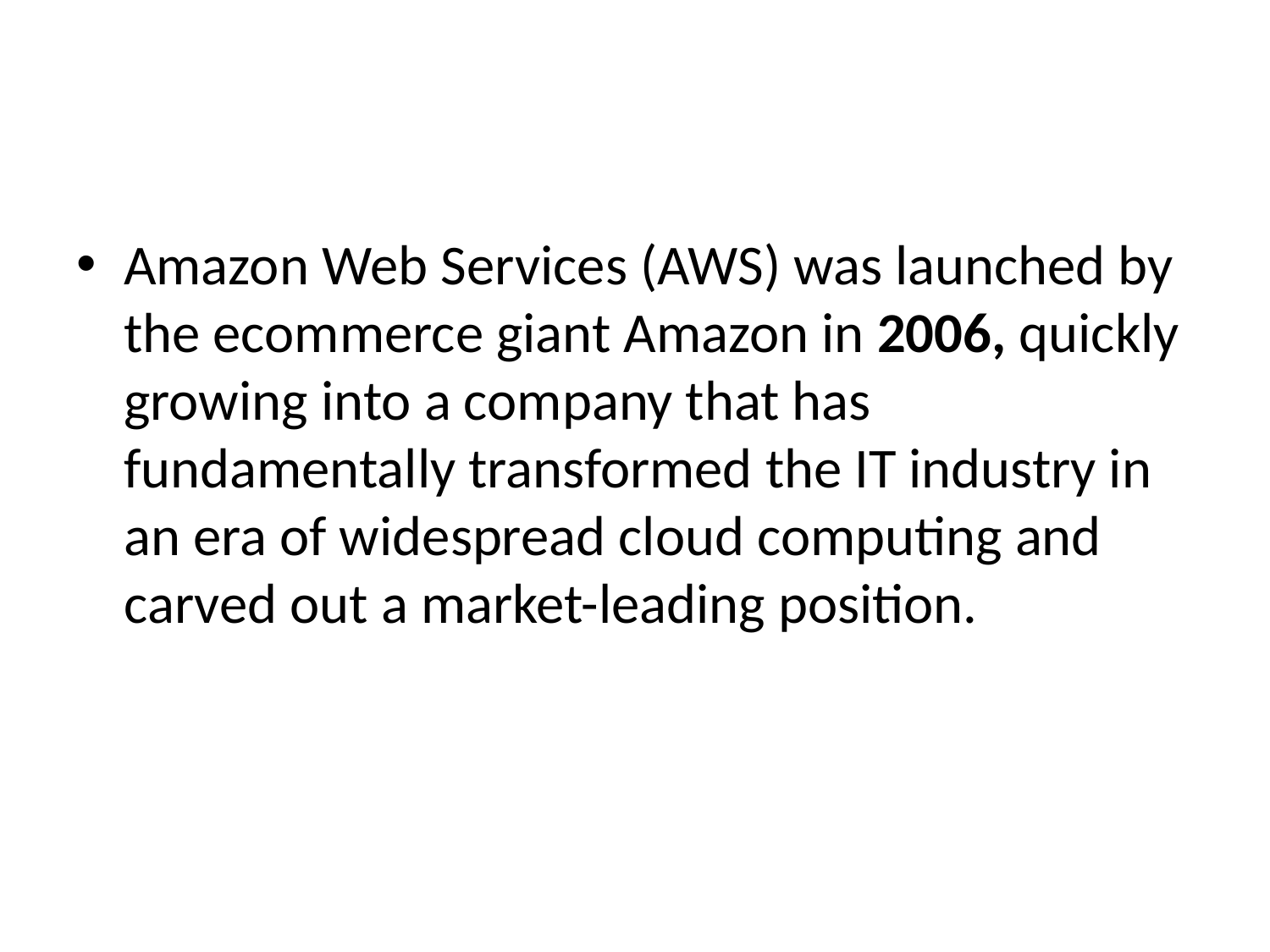

Amazon Web Services (AWS) was launched by the ecommerce giant Amazon in 2006, quickly growing into a company that has fundamentally transformed the IT industry in an era of widespread cloud computing and carved out a market-leading position.